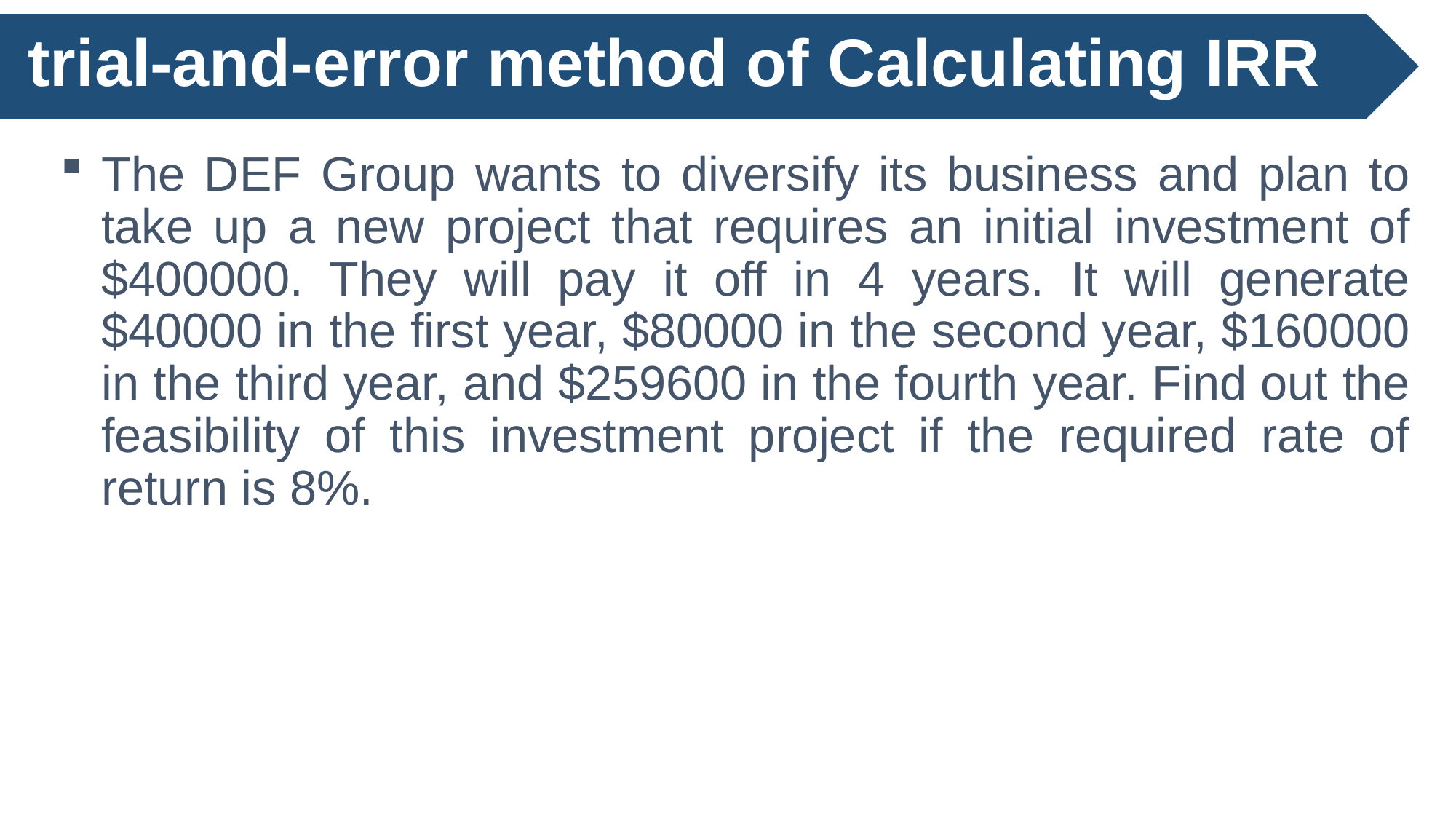

# trial-and-error method of Calculating IRR
The DEF Group wants to diversify its business and plan to take up a new project that requires an initial investment of $400000. They will pay it off in 4 years. It will generate $40000 in the first year, $80000 in the second year, $160000 in the third year, and $259600 in the fourth year. Find out the feasibility of this investment project if the required rate of return is 8%.